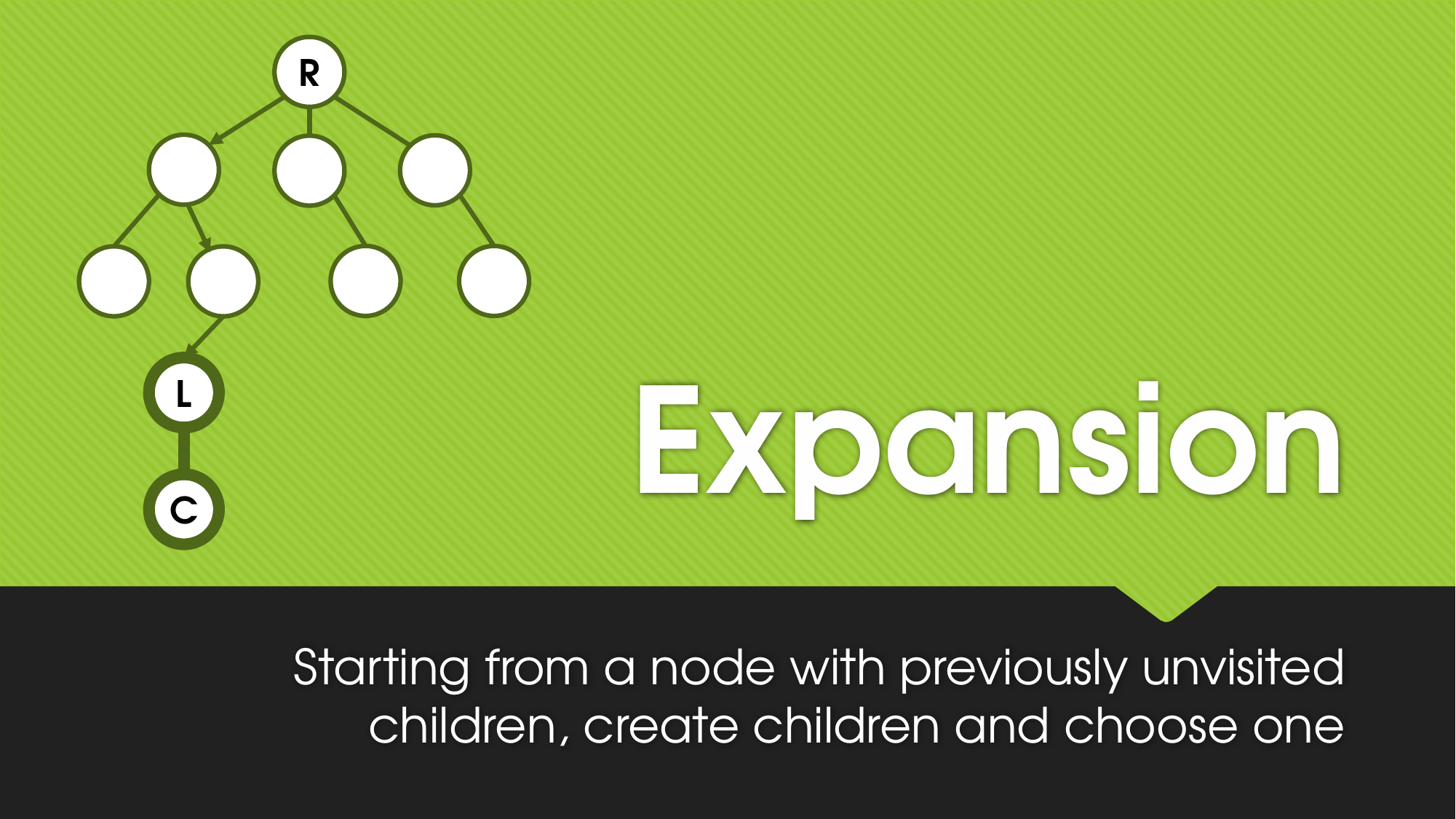

R

# Expansion
L
C
Starting from a node with previously unvisited children, create children and choose one